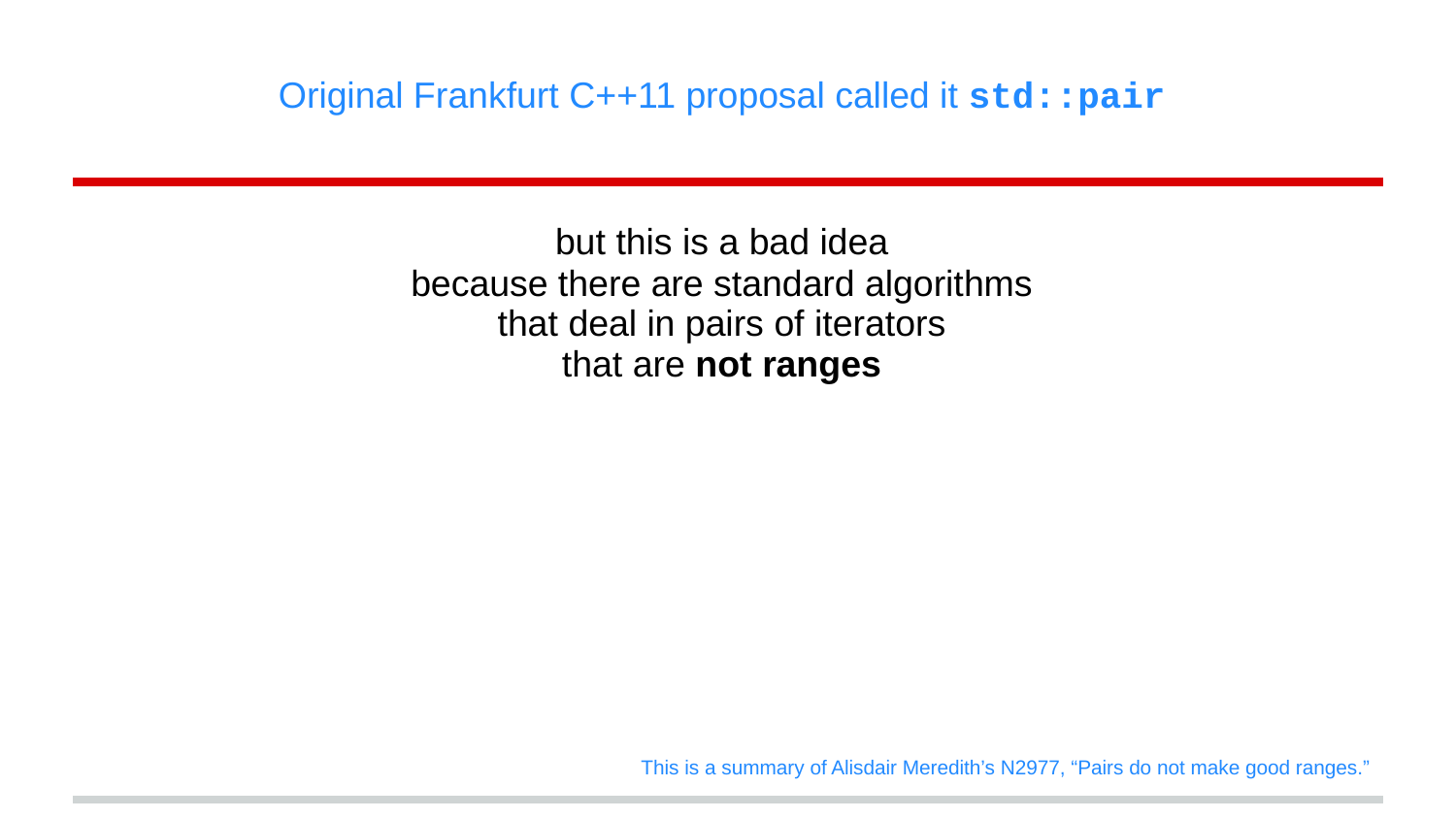

Original Frankfurt C++11 proposal called it std::pair

but this is a bad idea
because there are standard algorithms
that deal in pairs of iterators
that are not ranges
This is a summary of Alisdair Meredith’s N2977, “Pairs do not make good ranges.”